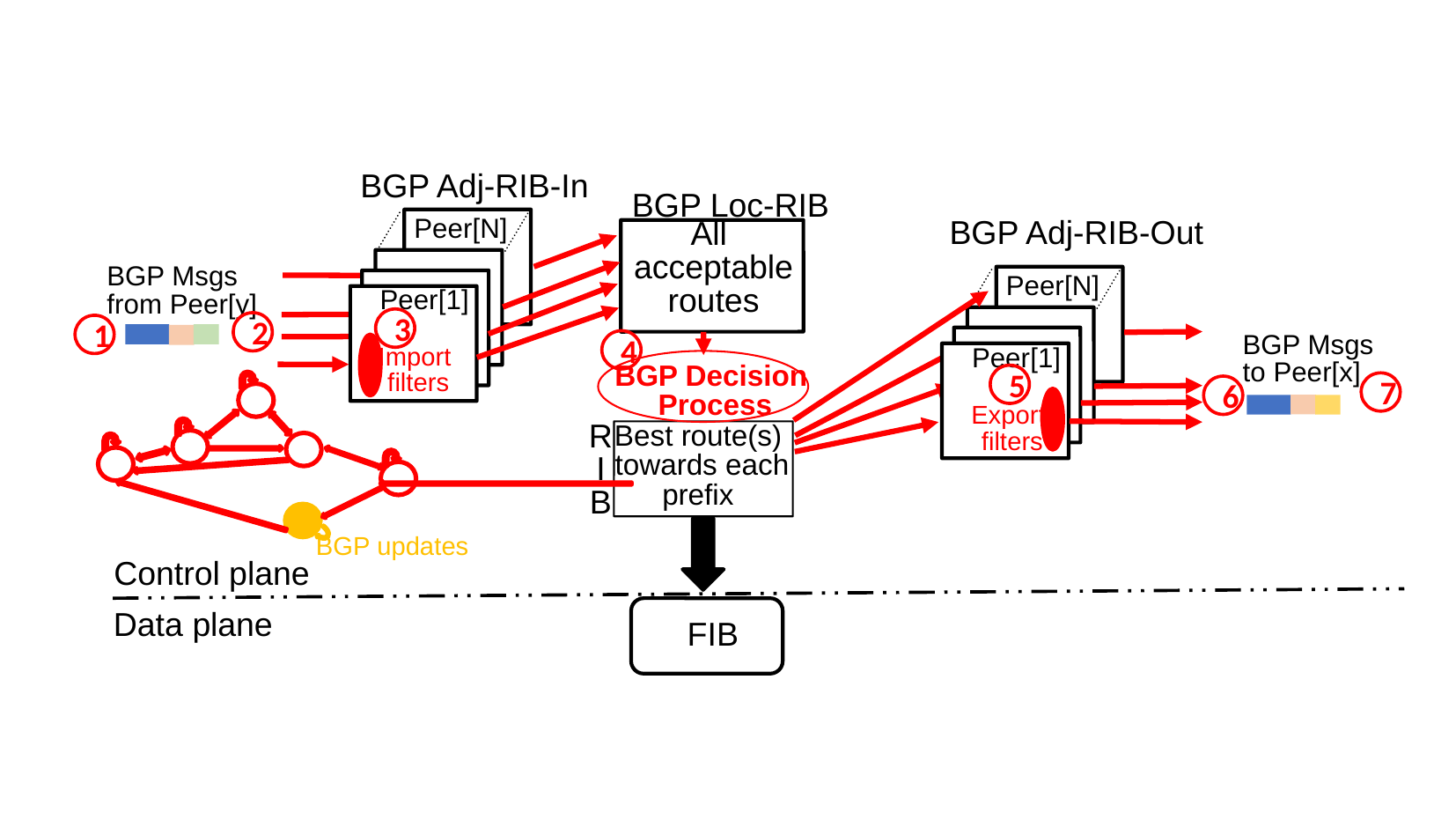

BGP Adj-RIB-In
BGP Loc-RIB

Peer[N]

BGP Adj-RIB-Out
All
acceptable
routes

BGP Msgs
from Peer[y]

Peer[N]

  Peer[1]

3
2

1

4

BGP Msgs
to Peer[x]

  Peer[1]
Import
filters

BGP Decision
Process

5

7
6

Export
filters

R
I
B

Best route(s)
towards each
prefix

BGP updates
Control plane

Data plane
FIB